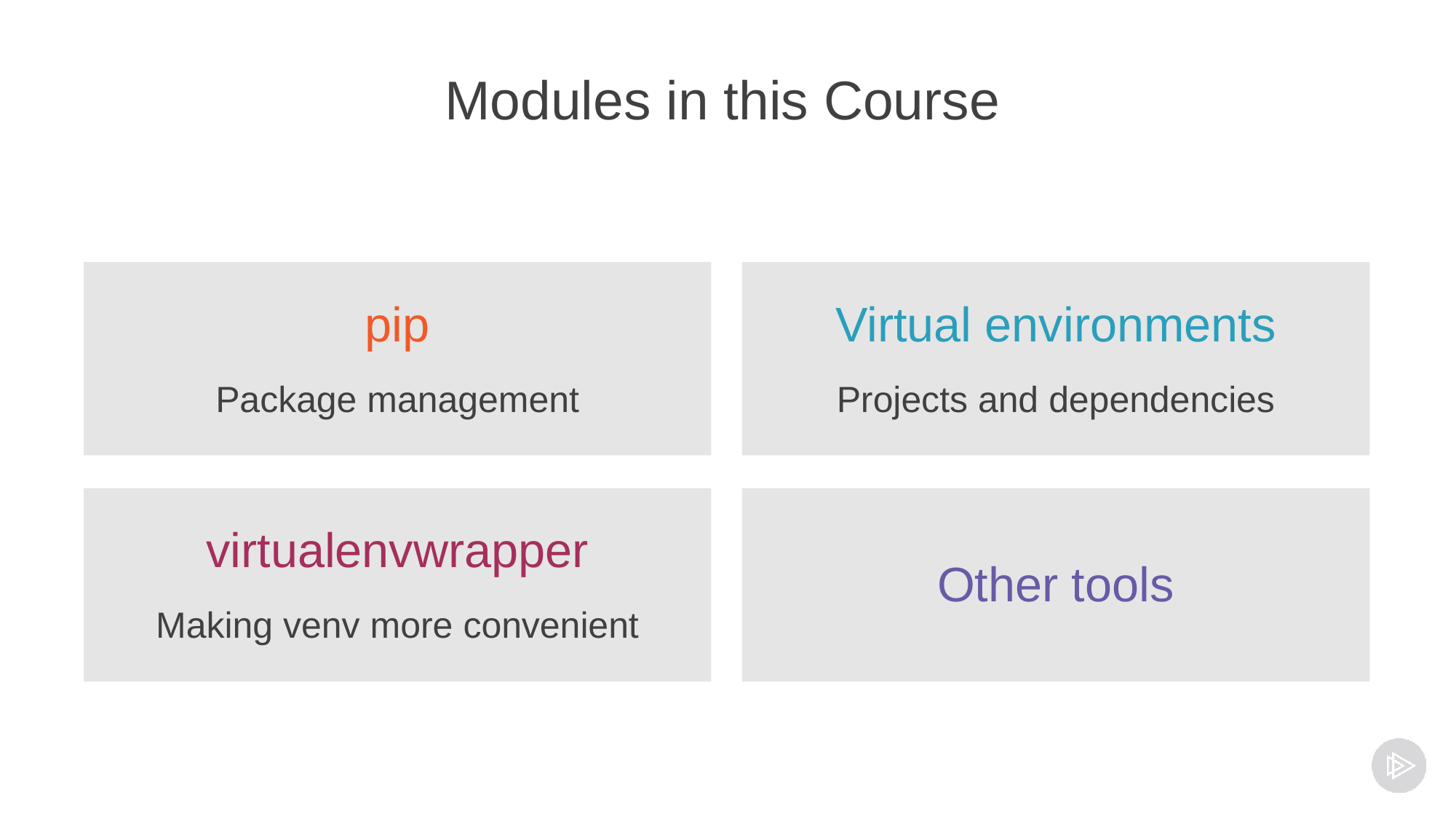

# Modules in this Course
pip
Package management
Virtual environments
Projects and dependencies
virtualenvwrapper
Making venv more convenient
Other tools